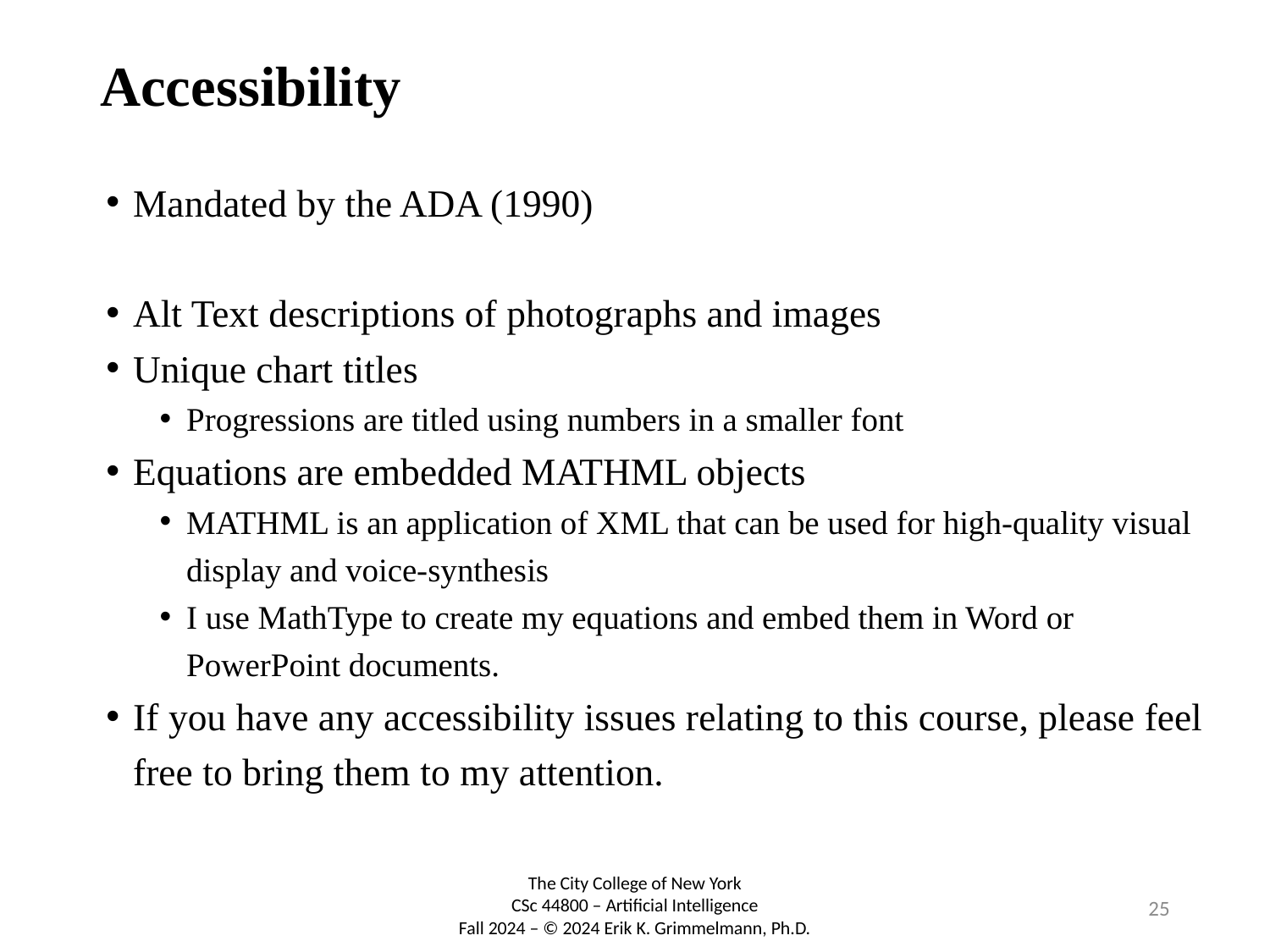

# Accessibility
Mandated by the ADA (1990)

Alt Text descriptions of photographs and images
Unique chart titles
Progressions are titled using numbers in a smaller font
Equations are embedded MATHML objects
MATHML is an application of XML that can be used for high-quality visual display and voice-synthesis
I use MathType to create my equations and embed them in Word or PowerPoint documents.
If you have any accessibility issues relating to this course, please feel free to bring them to my attention.

25